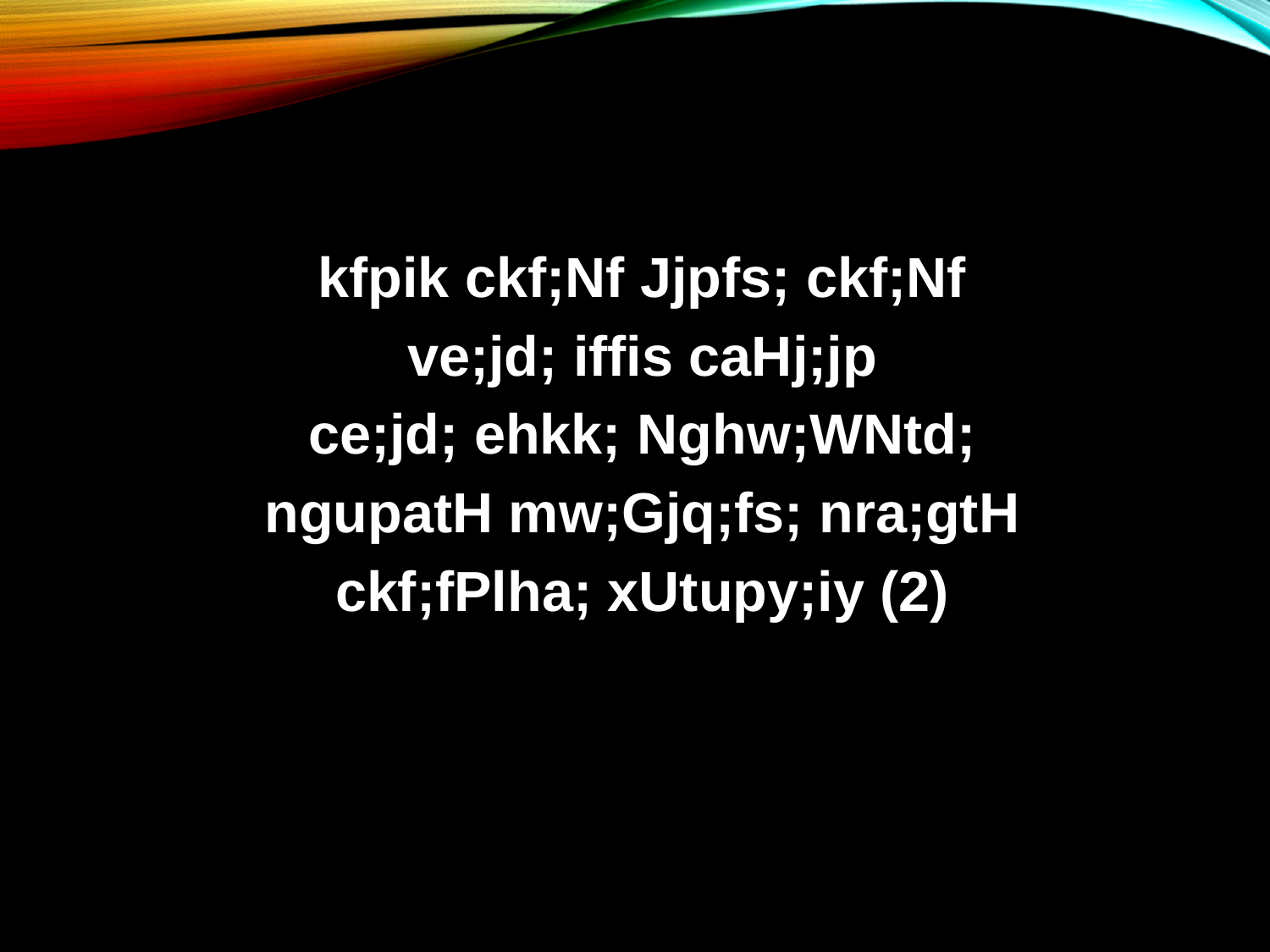

kfpik ckf;Nf Jjpfs; ckf;Nf
ve;jd; iffis caHj;jp
ce;jd; ehkk; Nghw;WNtd;
ngupatH mw;Gjq;fs; nra;gtH
ckf;fPlha; xUtupy;iy (2)